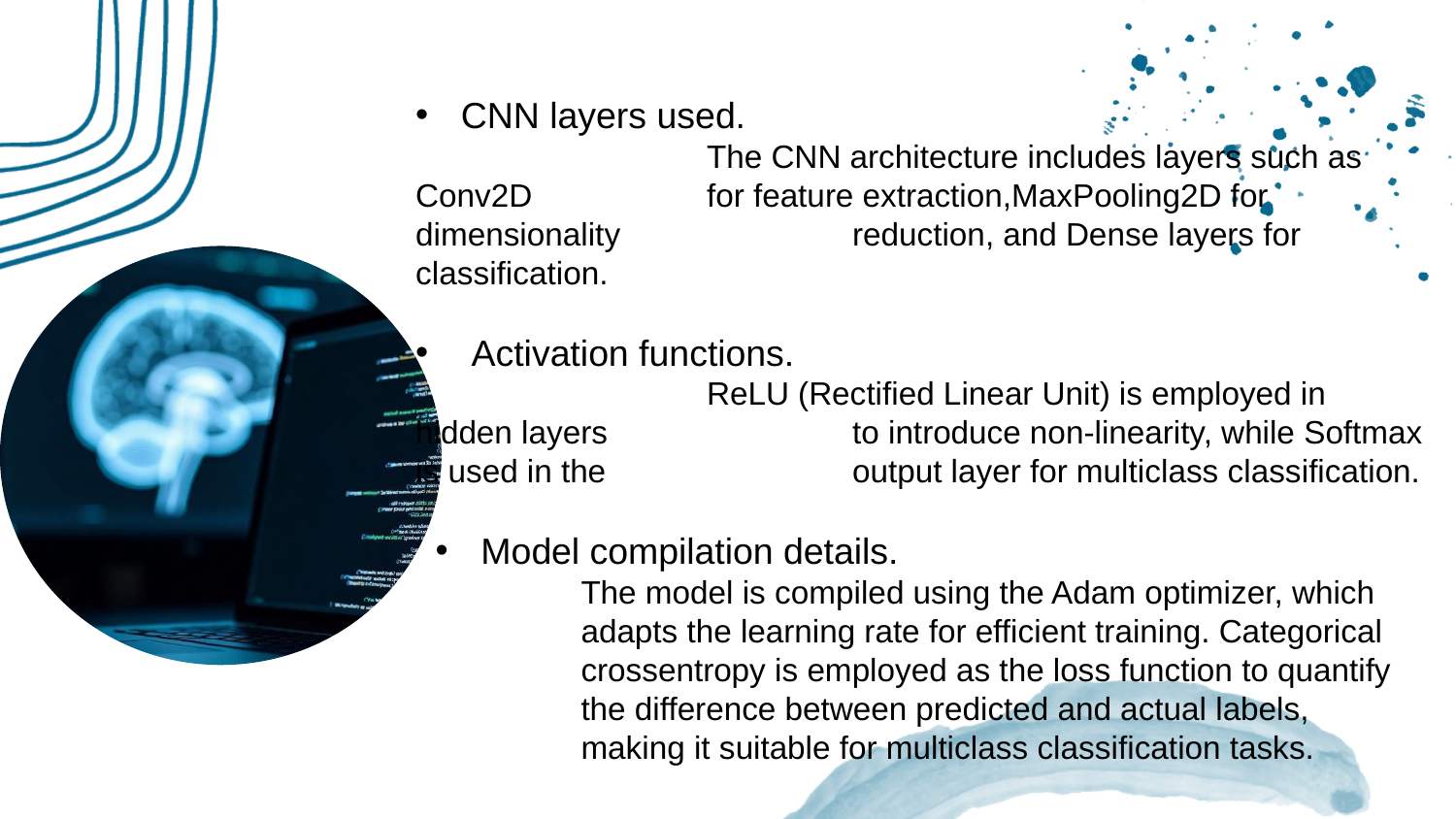

CNN layers used.
		The CNN architecture includes layers such as Conv2D 		for feature extraction,MaxPooling2D for dimensionality 		reduction, and Dense layers for classification.

 Activation functions.
		ReLU (Rectified Linear Unit) is employed in hidden layers 		to introduce non-linearity, while Softmax is used in the 		output layer for multiclass classification.

Model compilation details.
	The model is compiled using the Adam optimizer, which 	adapts the learning rate for efficient training. Categorical 	crossentropy is employed as the loss function to quantify 	the difference between predicted and actual labels, 	making it suitable for multiclass classification tasks.